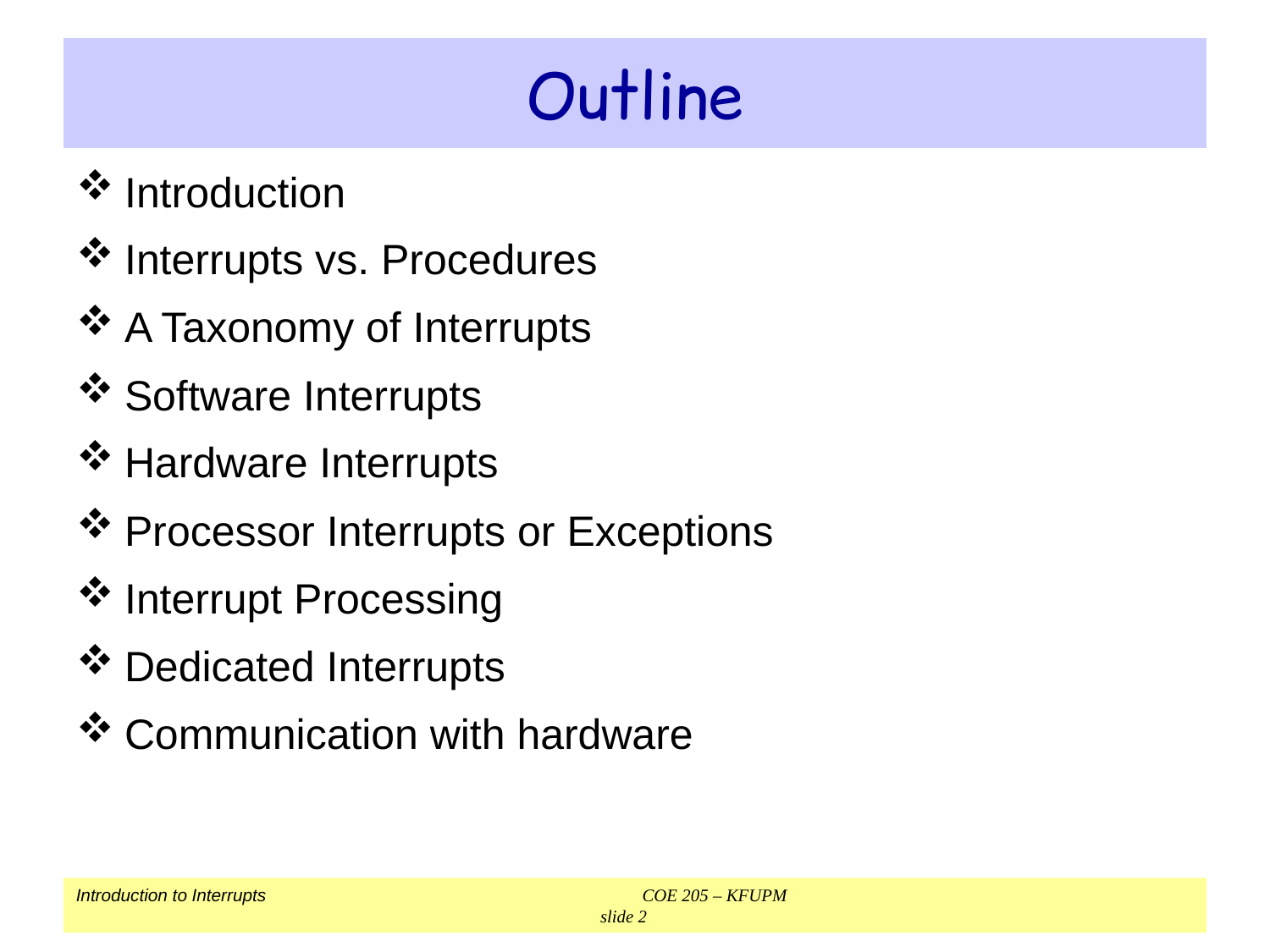

# Outline
Introduction
Interrupts vs. Procedures
A Taxonomy of Interrupts
Software Interrupts
Hardware Interrupts
Processor Interrupts or Exceptions
Interrupt Processing
Dedicated Interrupts
Communication with hardware